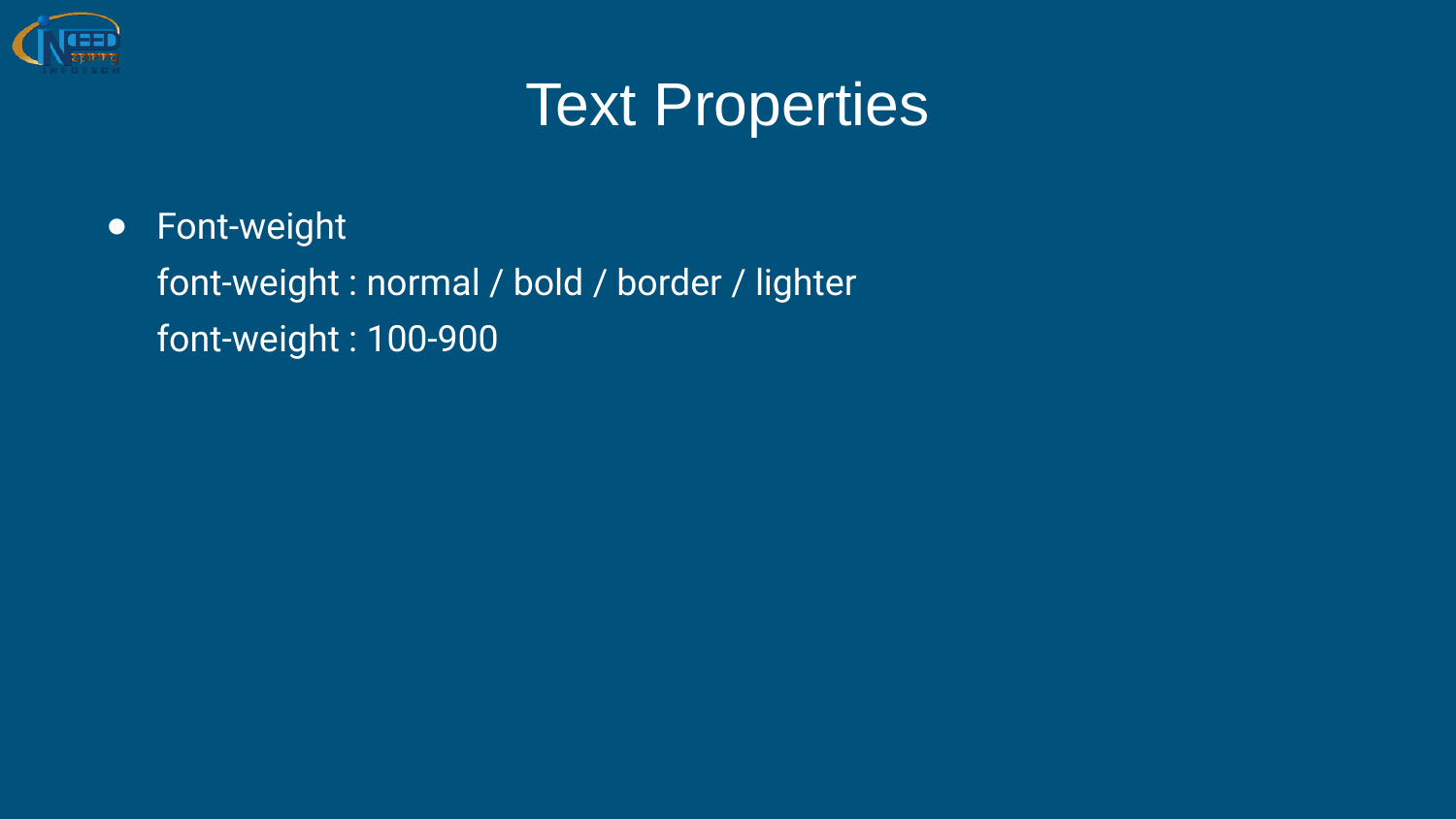

# Text Properties
Font-weight
font-weight : normal / bold / border / lighter
font-weight : 100-900